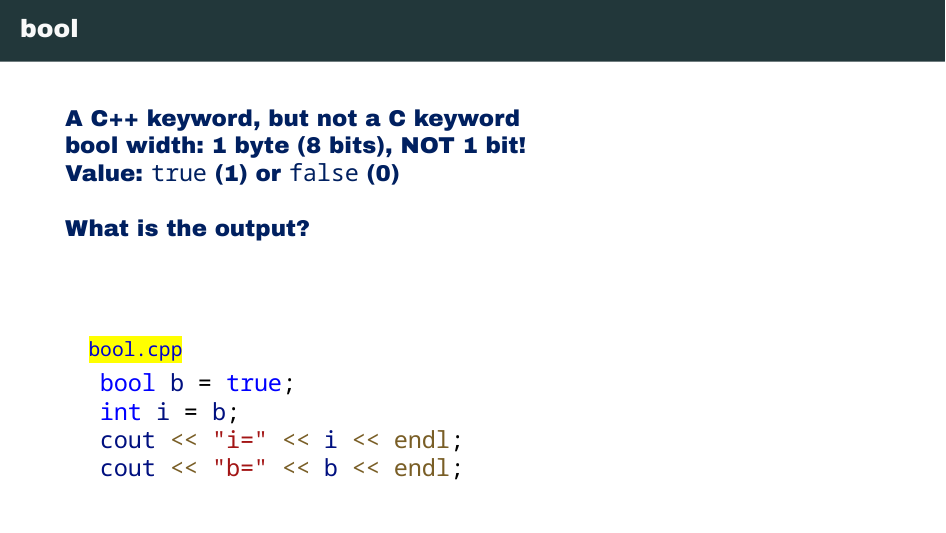

# bool
A C++ keyword, but not a C keyword
bool width: 1 byte (8 bits), NOT 1 bit!
Value: true (1) or false (0)

What is the output?

bool.cpp
bool b = true;
int i = b;
cout << "i=" << i << endl;
cout << "b=" << b << endl;